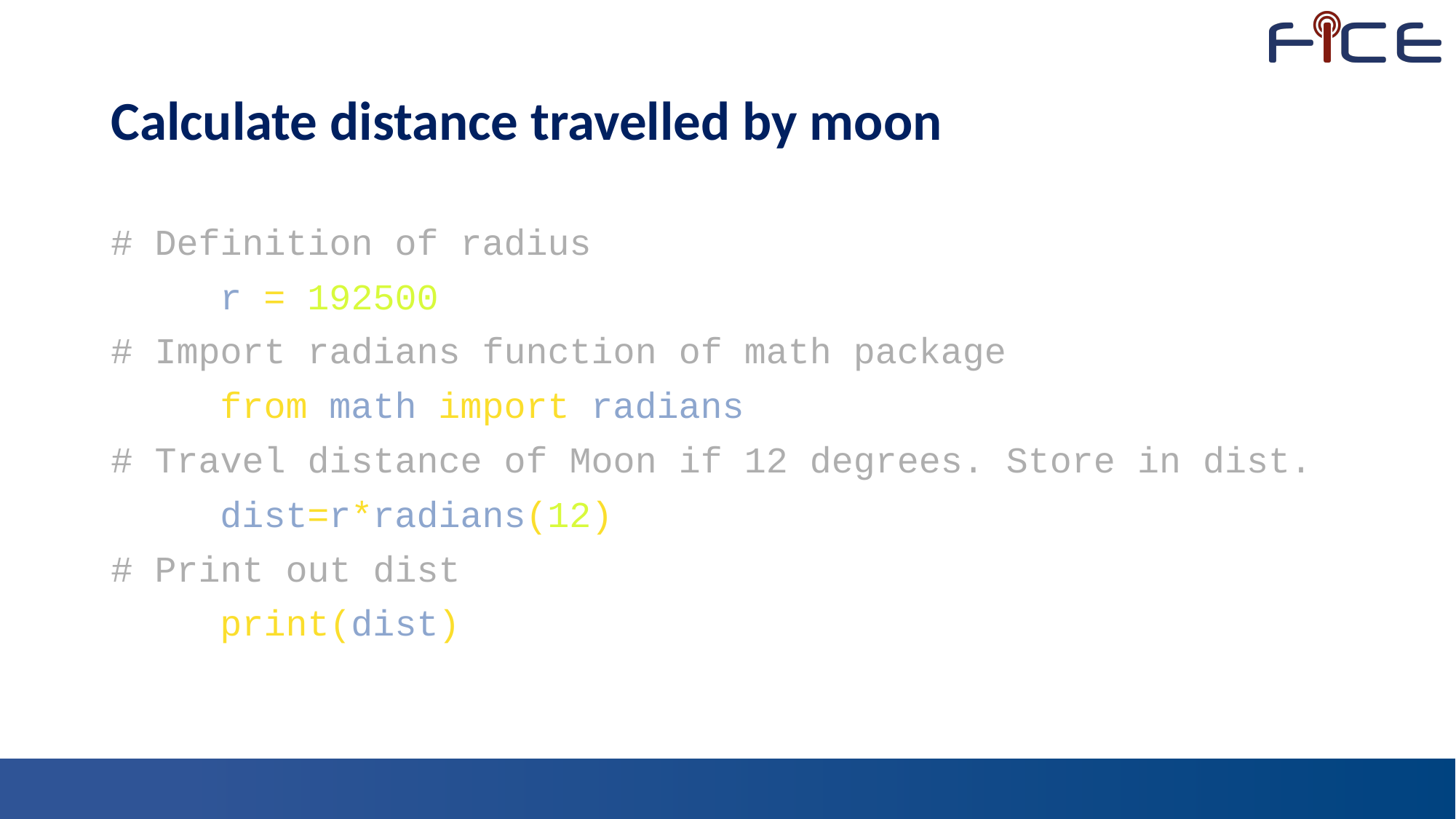

# Calculate distance travelled by moon
# Definition of radius
	r = 192500
# Import radians function of math package
	from math import radians
# Travel distance of Moon if 12 degrees. Store in dist.
	dist=r*radians(12)
# Print out dist
	print(dist)